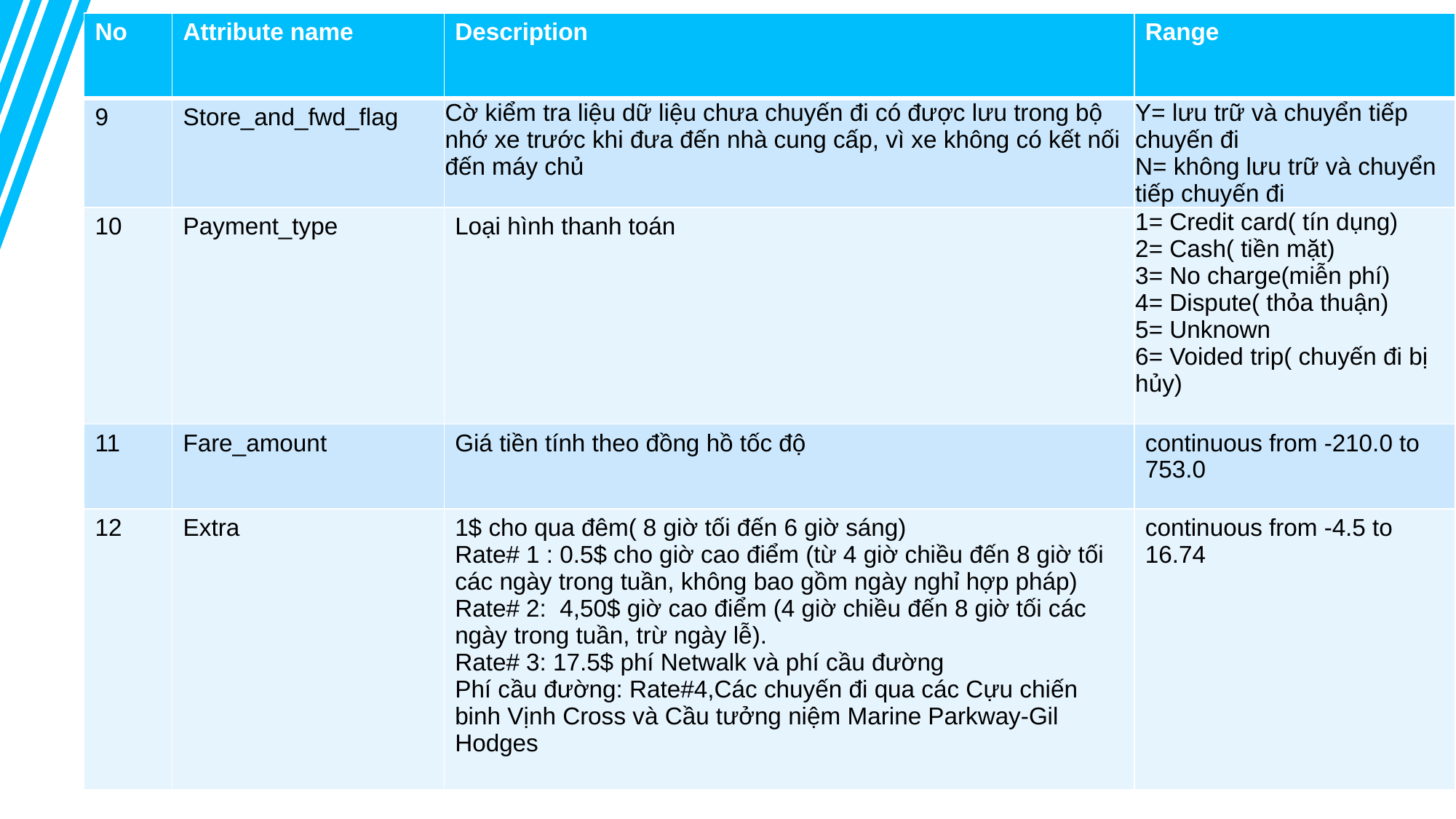

| No | Attribute name | Description | Range |
| --- | --- | --- | --- |
| 9 | Store\_and\_fwd\_flag | Cờ kiểm tra liệu dữ liệu chưa chuyến đi có được lưu trong bộ nhớ xe trước khi đưa đến nhà cung cấp, vì xe không có kết nối đến máy chủ | Y= lưu trữ và chuyển tiếp chuyến đi N= không lưu trữ và chuyển tiếp chuyến đi |
| 10 | Payment\_type | Loại hình thanh toán | 1= Credit card( tín dụng) 2= Cash( tiền mặt) 3= No charge(miễn phí) 4= Dispute( thỏa thuận) 5= Unknown 6= Voided trip( chuyến đi bị hủy) |
| 11 | Fare\_amount | Giá tiền tính theo đồng hồ tốc độ | continuous from -210.0 to 753.0 |
| 12 | Extra | 1$ cho qua đêm( 8 giờ tối đến 6 giờ sáng) Rate# 1 : 0.5$ cho giờ cao điểm (từ 4 giờ chiều đến 8 giờ tối các ngày trong tuần, không bao gồm ngày nghỉ hợp pháp) Rate# 2: 4,50$ giờ cao điểm (4 giờ chiều đến 8 giờ tối các ngày trong tuần, trừ ngày lễ). Rate# 3: 17.5$ phí Netwalk và phí cầu đường Phí cầu đường: Rate#4,Các chuyến đi qua các Cựu chiến binh Vịnh Cross và Cầu tưởng niệm Marine Parkway-Gil Hodges | continuous from -4.5 to 16.74 |
Mô tả dataset, giải thích thuộc tính